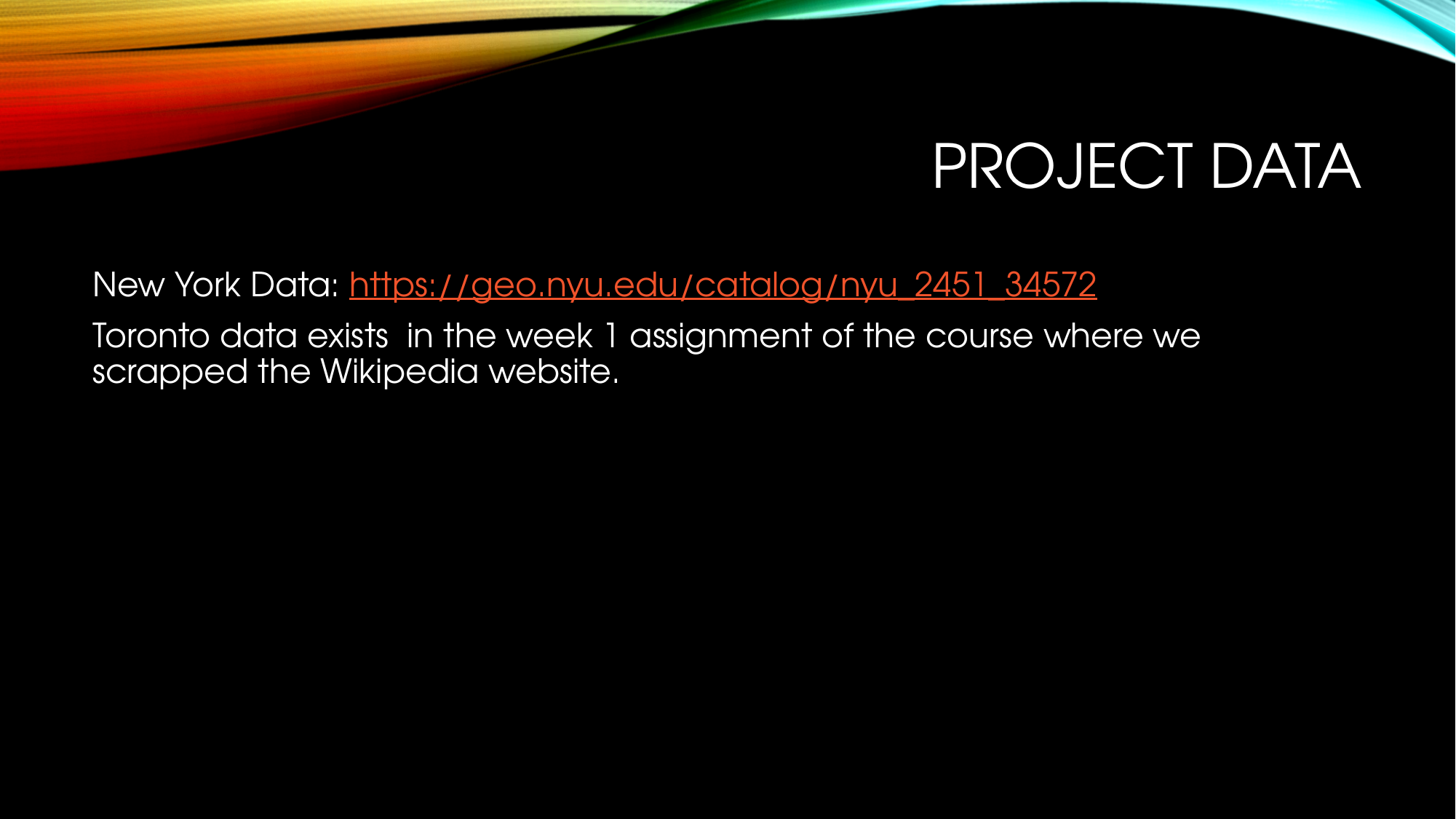

# PROJECT DATA
New York Data: https://geo.nyu.edu/catalog/nyu_2451_34572
Toronto data exists  in the week 1 assignment of the course where we scrapped the Wikipedia website.